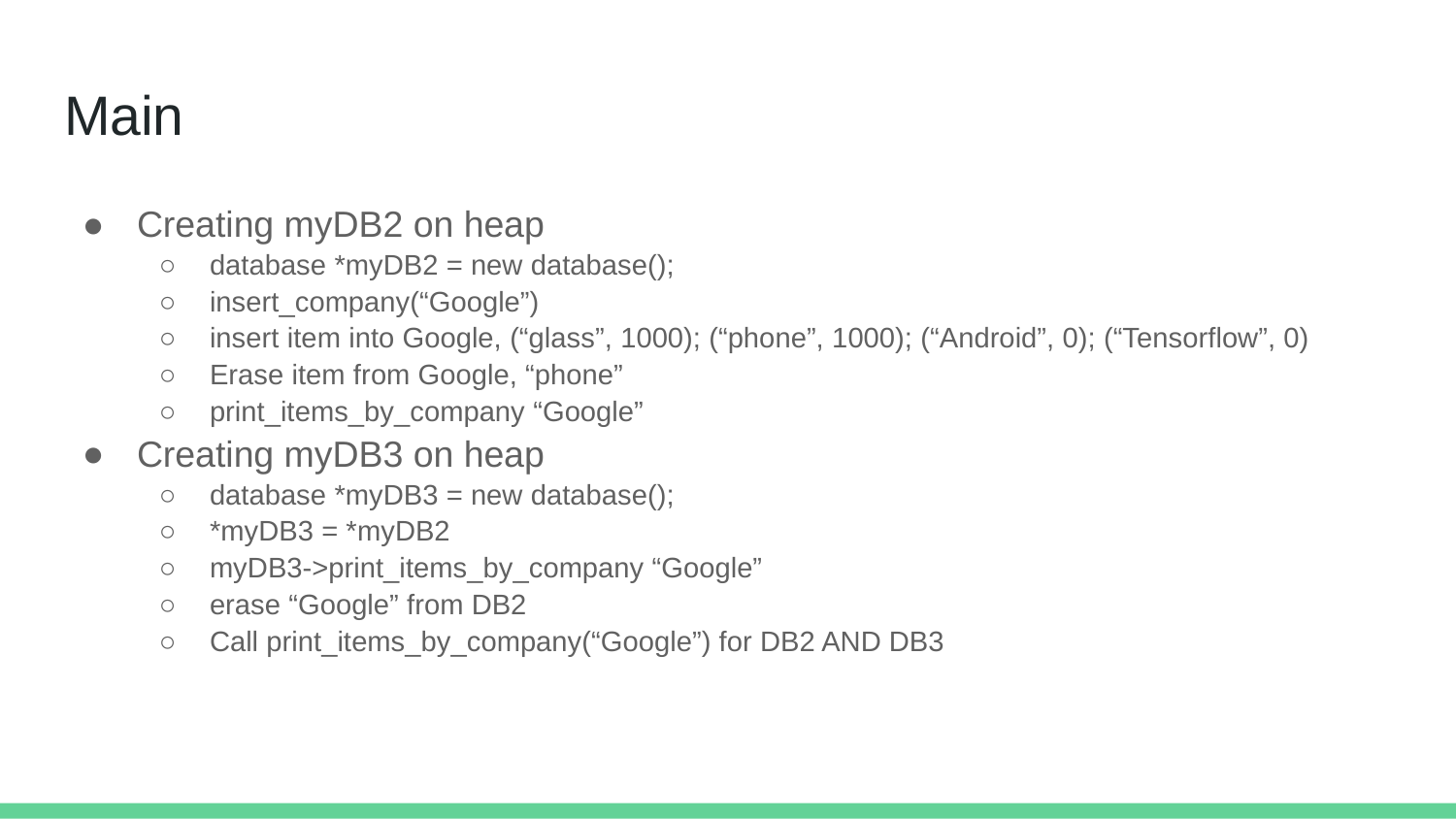

# Main
Creating myDB2 on heap
database *myDB2 = new database();
insert_company(“Google”)
insert item into Google, (“glass”, 1000); (“phone”, 1000); (“Android”, 0); (“Tensorflow”, 0)
Erase item from Google, “phone”
print_items_by_company “Google”
Creating myDB3 on heap
database *myDB3 = new database();
*myDB3 = *myDB2
myDB3->print_items_by_company “Google”
erase “Google” from DB2
Call print_items_by_company(“Google”) for DB2 AND DB3